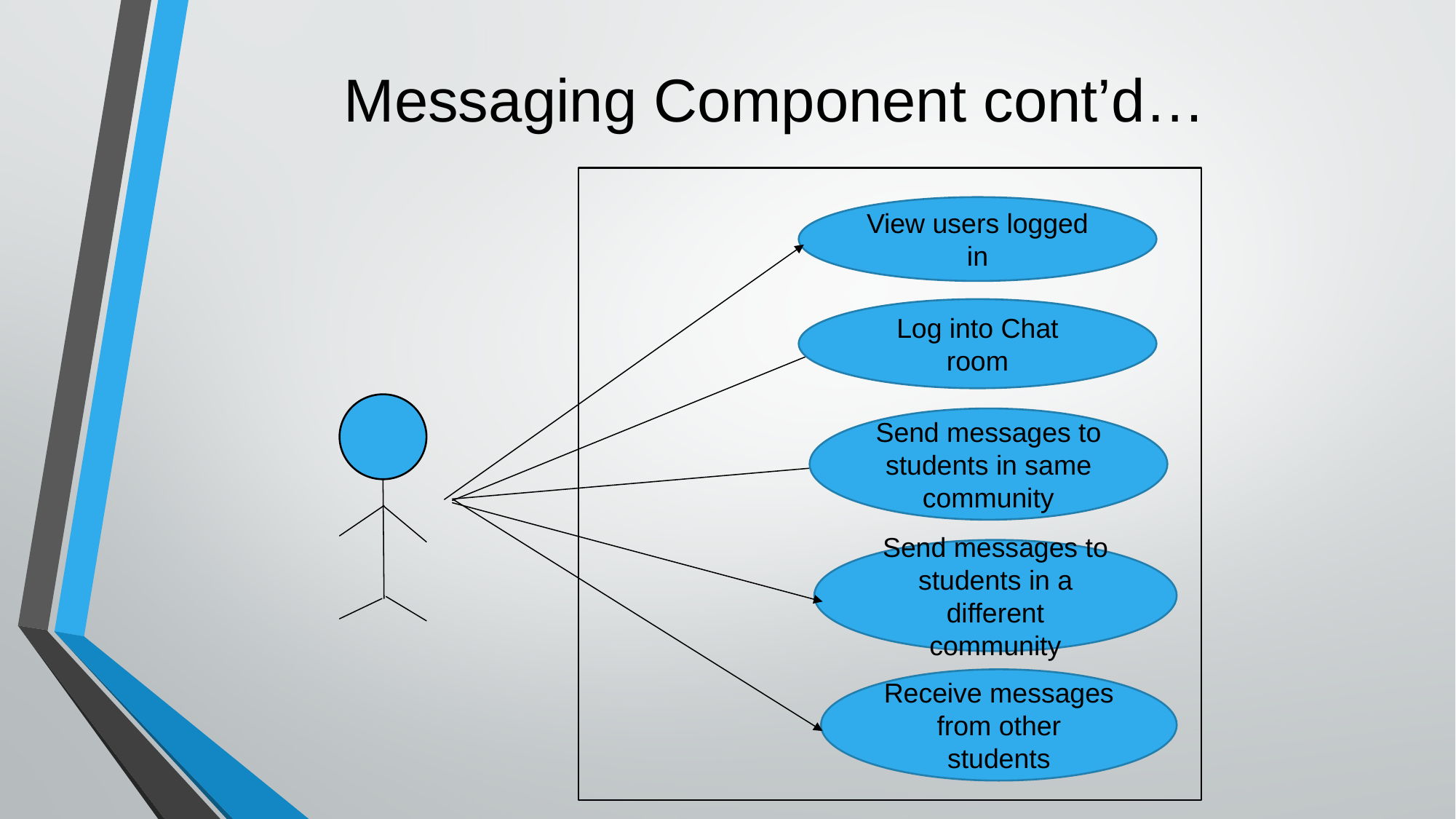

# Messaging Component cont’d…

View users logged in
Log into Chat room

Send messages to students in same community
Send messages to students in a different community
Receive messages from other students